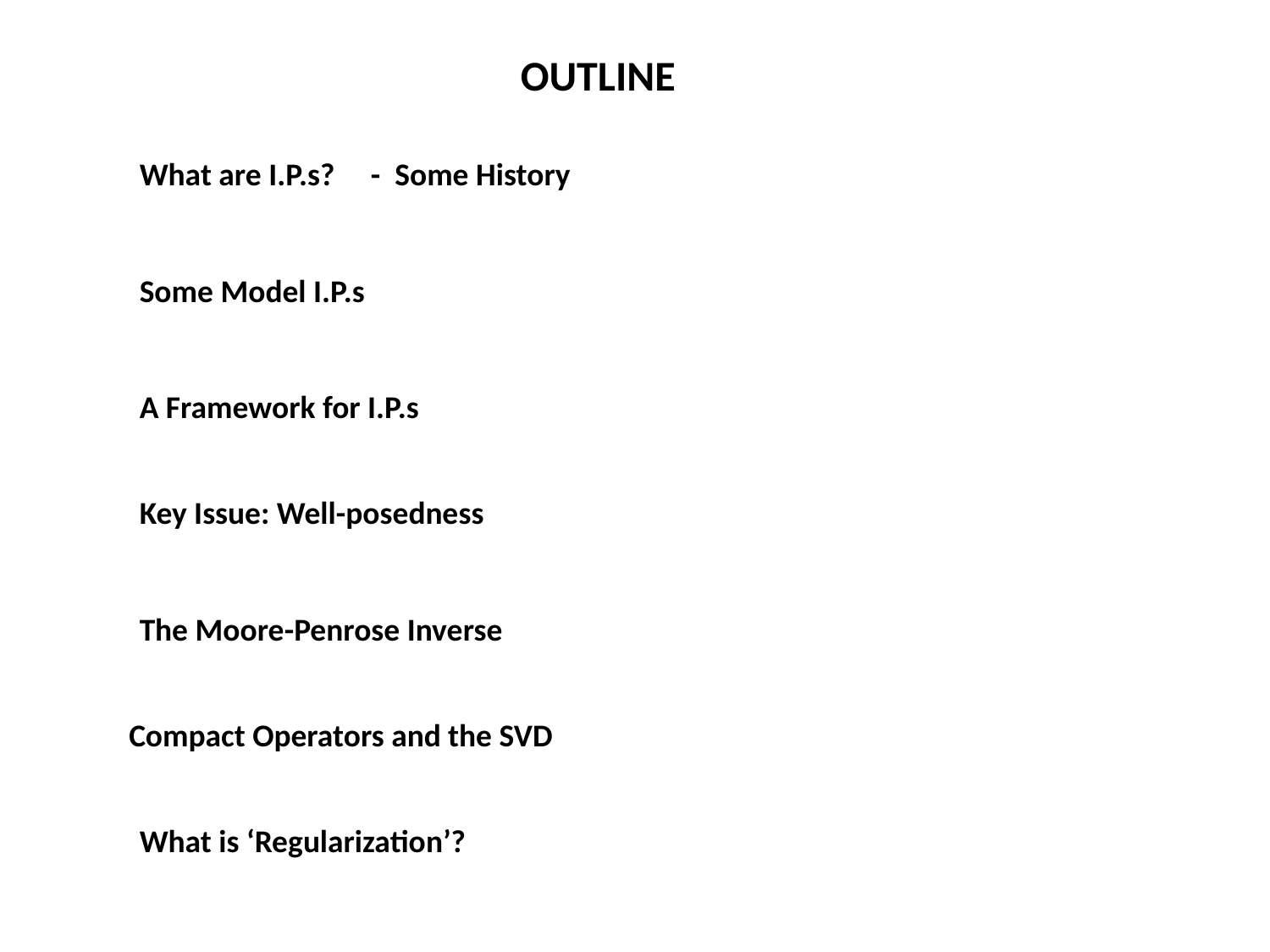

OUTLINE
What are I.P.s?     -  Some History
Some Model I.P.s
A Framework for I.P.s
Key Issue: Well-posedness
The Moore-Penrose Inverse
Compact Operators and the SVD
What is ‘Regularization’?